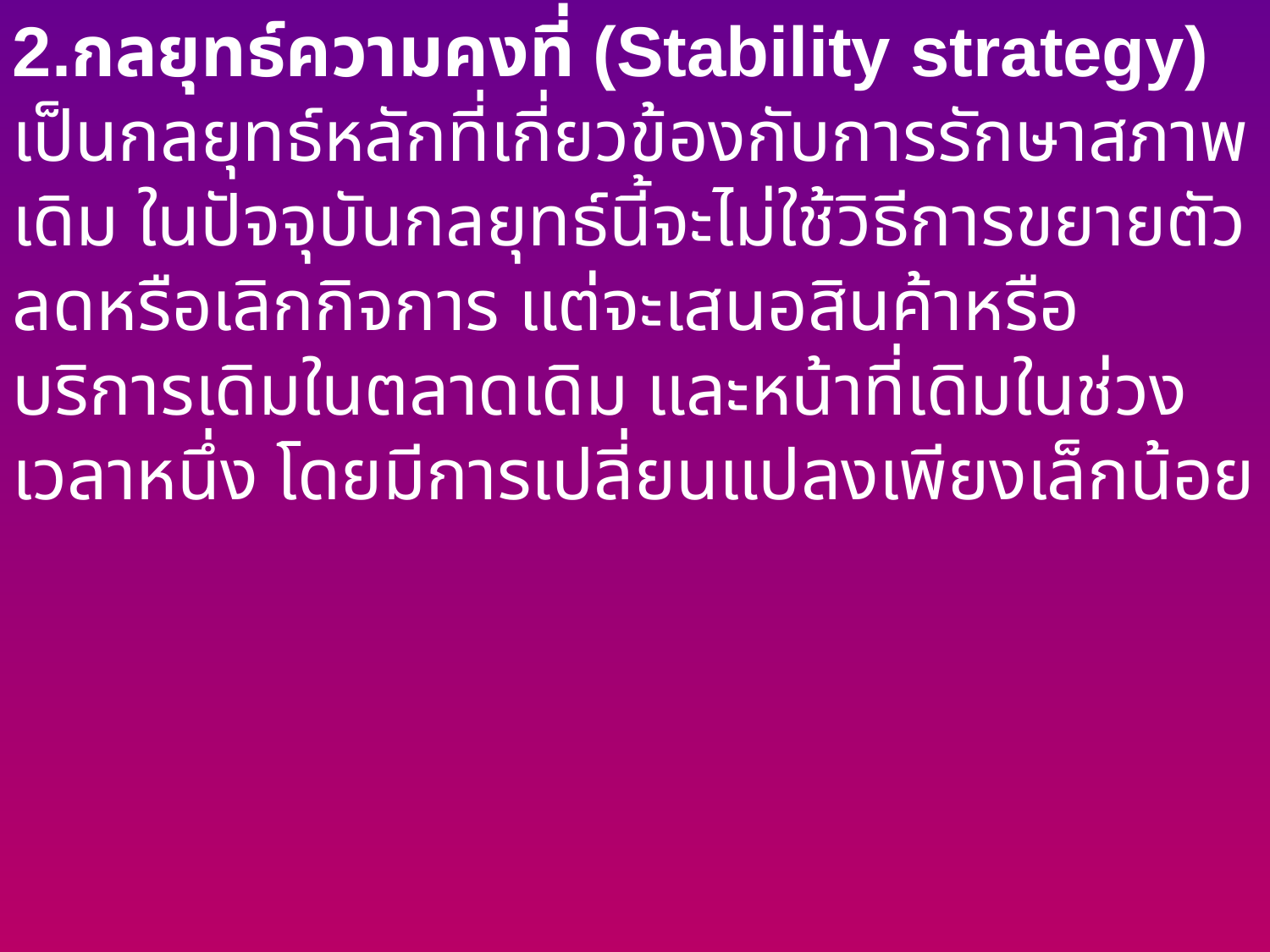

2.กลยุทธ์ความคงที่ (Stability strategy) เป็นกลยุทธ์หลักที่เกี่ยวข้องกับการรักษาสภาพเดิม ในปัจจุบันกลยุทธ์นี้จะไม่ใช้วิธีการขยายตัว ลดหรือเลิกกิจการ แต่จะเสนอสินค้าหรือบริการเดิมในตลาดเดิม และหน้าที่เดิมในช่วงเวลาหนึ่ง โดยมีการเปลี่ยนแปลงเพียงเล็กน้อย